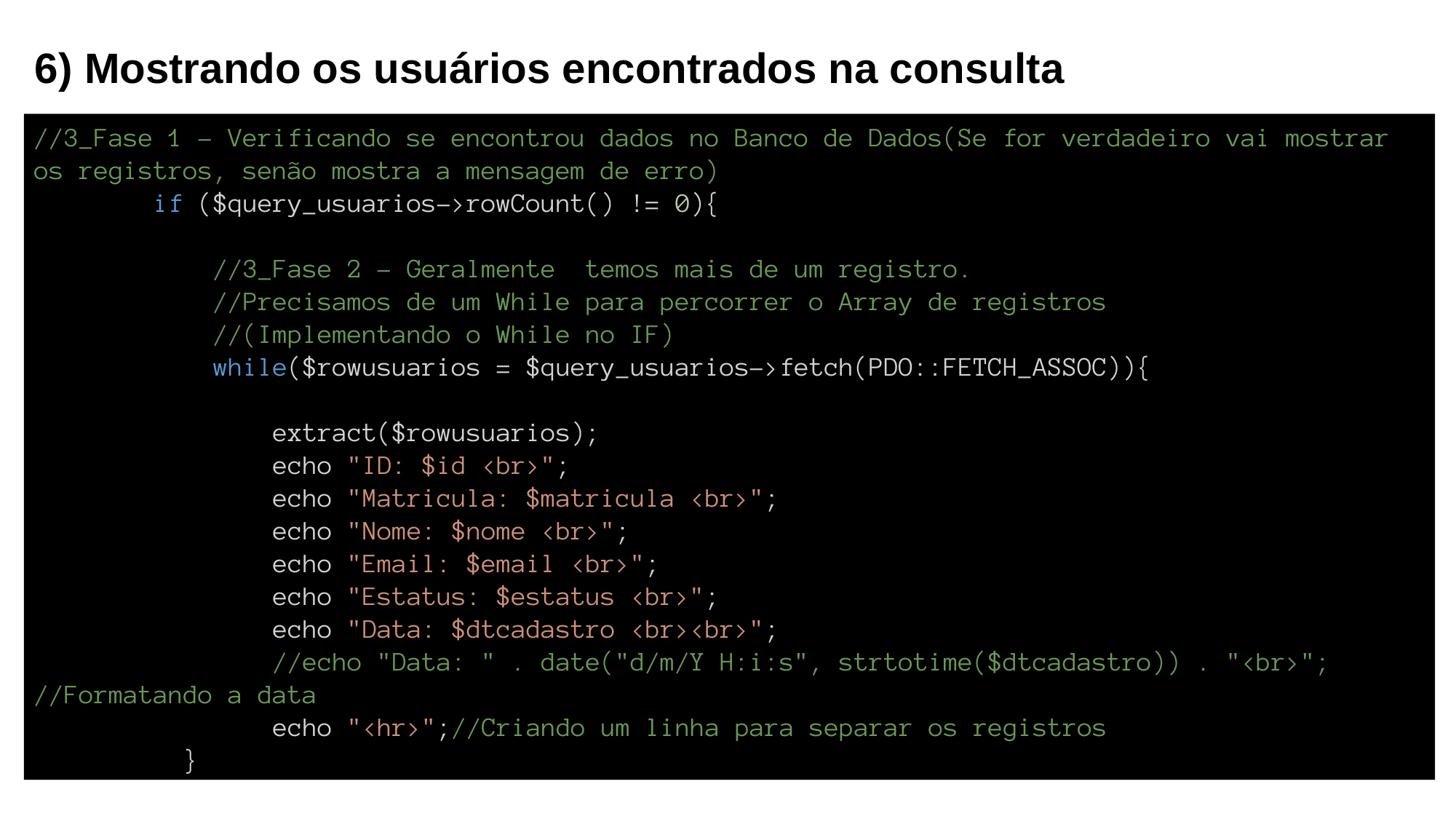

# 6) Mostrando os usuários encontrados na consulta
//3_Fase 1 - Verificando se encontrou dados no Banco de Dados(Se for verdadeiro vai mostrar os registros, senão mostra a mensagem de erro)
        if ($query_usuarios->rowCount() != 0){
            //3_Fase 2 - Geralmente  temos mais de um registro.
            //Precisamos de um While para percorrer o Array de registros
            //(Implementando o While no IF)
            while($rowusuarios = $query_usuarios->fetch(PDO::FETCH_ASSOC)){
                extract($rowusuarios);
                echo "ID: $id <br>";
                echo "Matricula: $matricula <br>";
                echo "Nome: $nome <br>";
                echo "Email: $email <br>";
                echo "Estatus: $estatus <br>";
                echo "Data: $dtcadastro <br><br>";
                //echo "Data: " . date("d/m/Y H:i:s", strtotime($dtcadastro)) . "<br>"; //Formatando a data
                echo "<hr>";//Criando um linha para separar os registros
          }